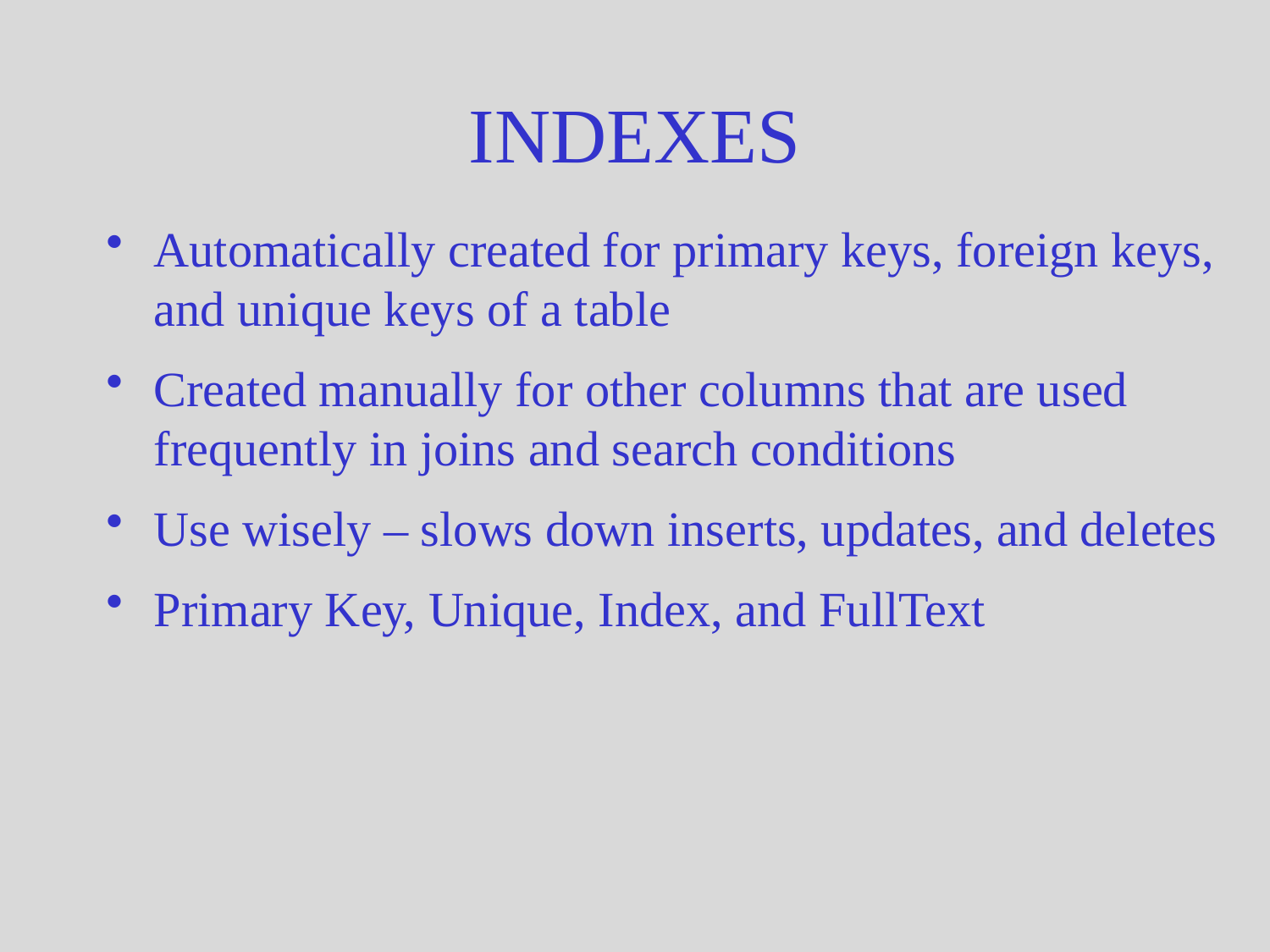

# INDEXES
Automatically created for primary keys, foreign keys, and unique keys of a table
Created manually for other columns that are used frequently in joins and search conditions
Use wisely – slows down inserts, updates, and deletes
Primary Key, Unique, Index, and FullText